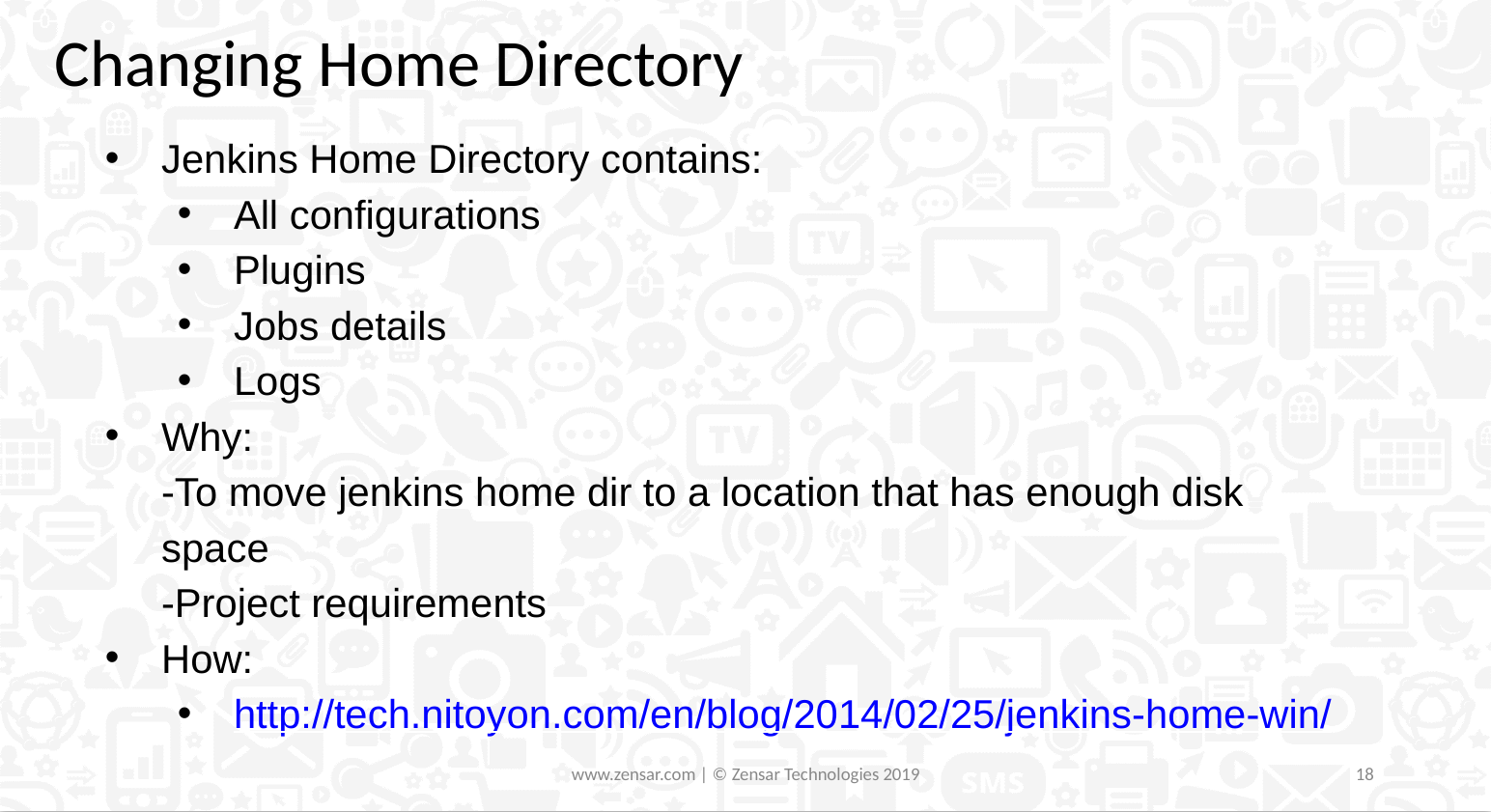

Changing Home Directory
Jenkins Home Directory contains:
All configurations
Plugins
Jobs details
Logs
Why:
-To move jenkins home dir to a location that has enough disk space
-Project requirements
How:
http://tech.nitoyon.com/en/blog/2014/02/25/jenkins-home-win/

www.zensar.com | © Zensar Technologies 2019
18